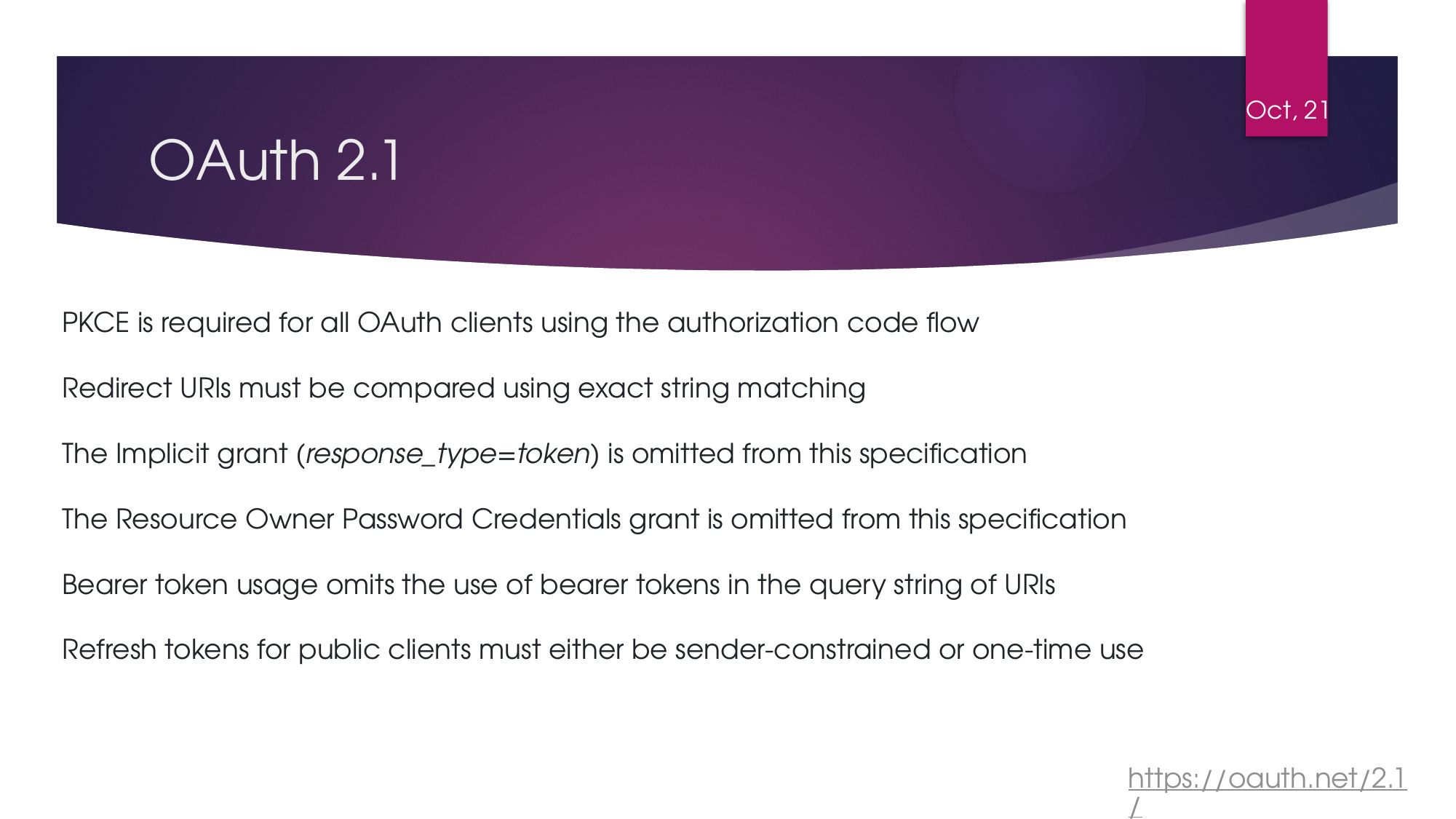

Oct, 21
# OAuth 2.1
PKCE is required for all OAuth clients using the authorization code flow
Redirect URIs must be compared using exact string matching
The Implicit grant (response_type=token) is omitted from this specification
The Resource Owner Password Credentials grant is omitted from this specification
Bearer token usage omits the use of bearer tokens in the query string of URIs
Refresh tokens for public clients must either be sender-constrained or one-time use
https://oauth.net/2.1/